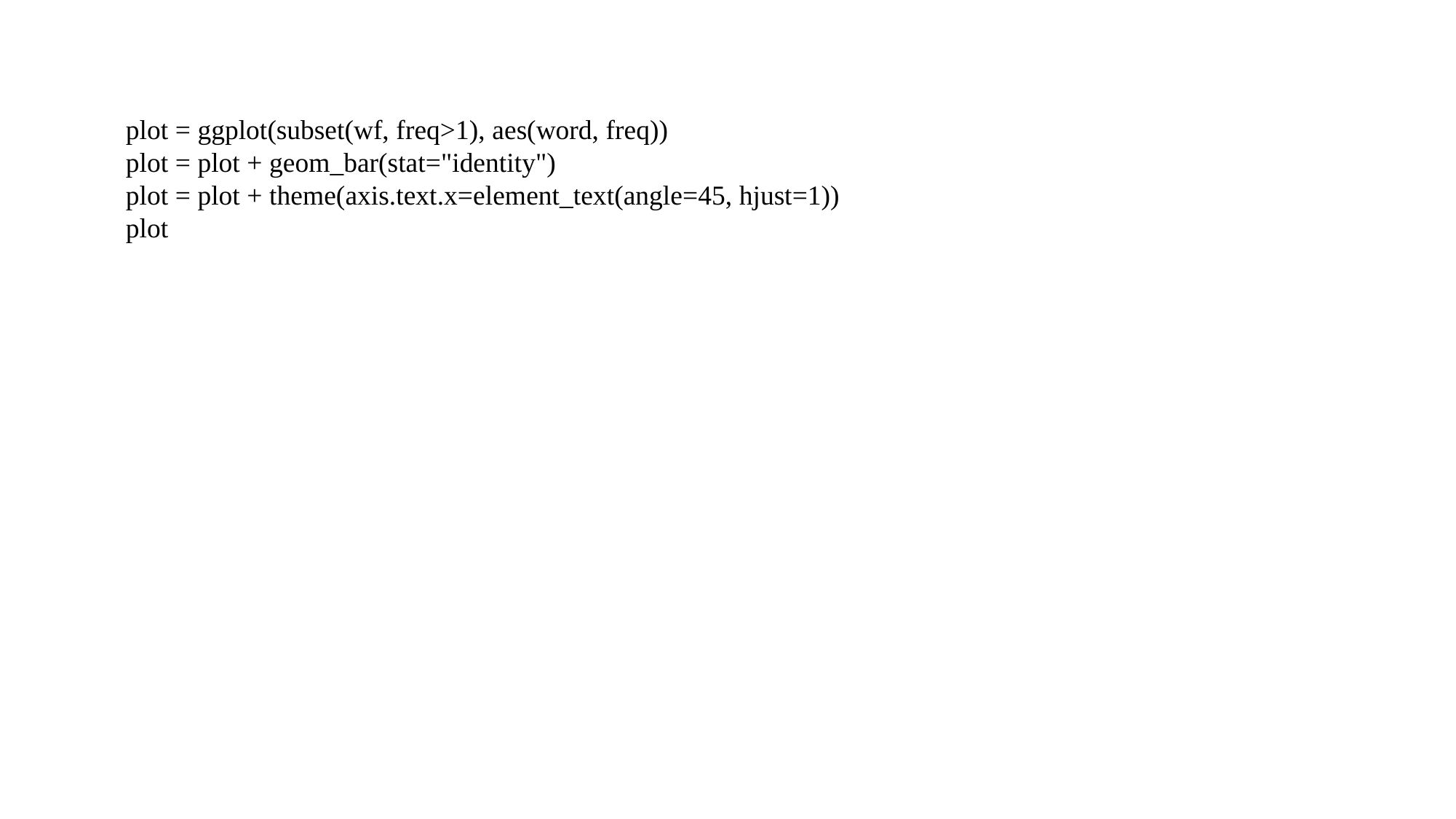

plot = ggplot(subset(wf, freq>1), aes(word, freq))
plot = plot + geom_bar(stat="identity")
plot = plot + theme(axis.text.x=element_text(angle=45, hjust=1))
plot